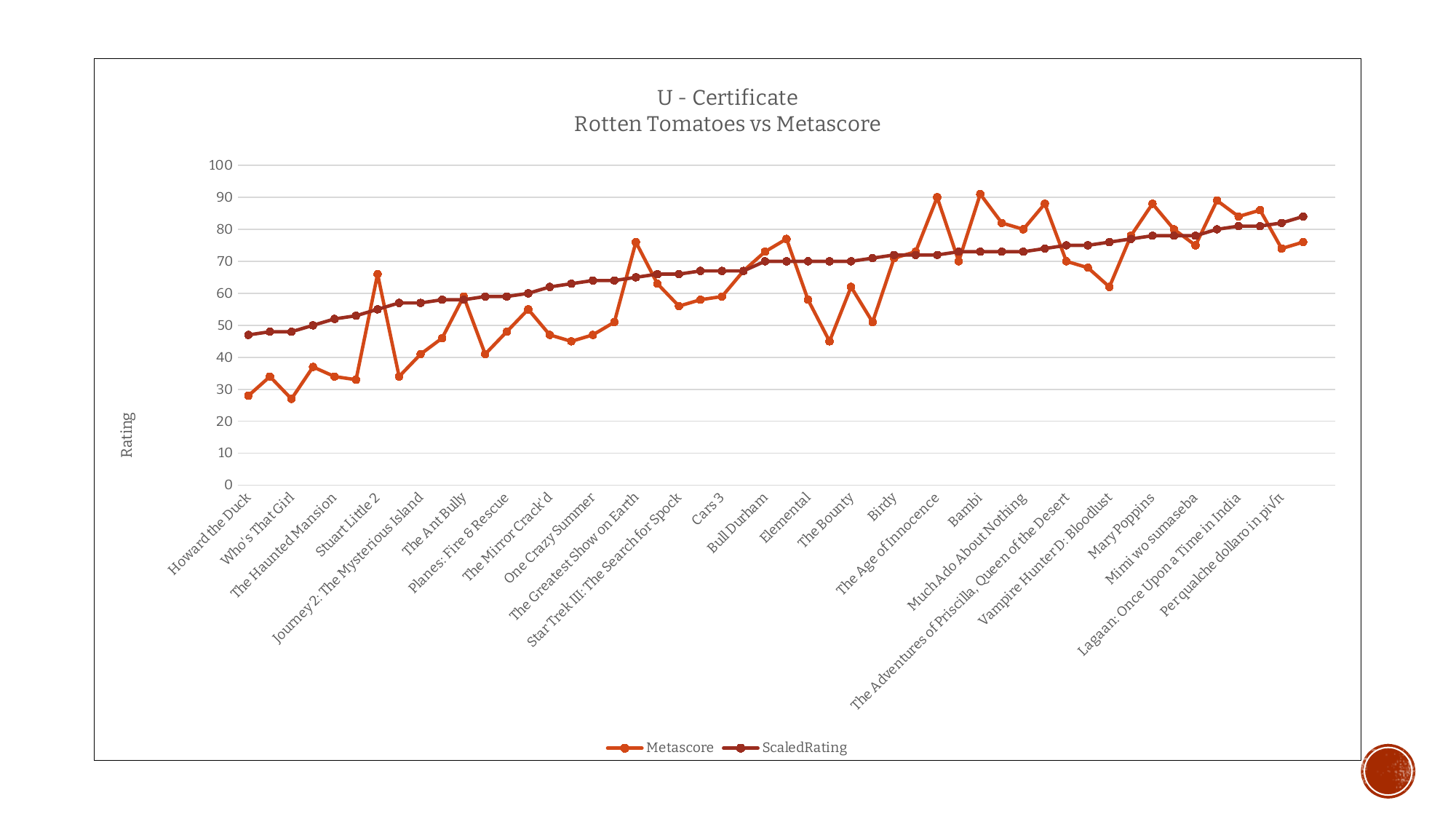

### Chart: U - Certificate
Rotten Tomatoes vs Metascore

| Category | Metascore | ScaledRating |
|---|---|---|
| Howard the Duck | 28.0 | 47.0 |
| Big Momma's House 2 | 34.0 | 48.0 |
| Who's That Girl | 27.0 | 48.0 |
| The Beverly Hillbillies | 37.0 | 50.0 |
| The Haunted Mansion | 34.0 | 52.0 |
| Sleepover | 33.0 | 53.0 |
| Stuart Little 2 | 66.0 | 55.0 |
| Valentine's Day | 34.0 | 57.0 |
| Journey 2: The Mysterious Island | 41.0 | 57.0 |
| The Addams Family | 46.0 | 58.0 |
| The Ant Bully | 59.0 | 58.0 |
| Mad Money | 41.0 | 59.0 |
| Planes: Fire & Rescue | 48.0 | 59.0 |
| Ice Princess | 55.0 | 60.0 |
| The Mirror Crack'd | 47.0 | 62.0 |
| Evita | 45.0 | 63.0 |
| One Crazy Summer | 47.0 | 64.0 |
| The Grinch | 51.0 | 64.0 |
| The Greatest Show on Earth | 76.0 | 65.0 |
| The Parent Trap | 63.0 | 66.0 |
| Star Trek III: The Search for Spock | 56.0 | 66.0 |
| Tron | 58.0 | 67.0 |
| Cars 3 | 59.0 | 67.0 |
| The Last Starfighter | 67.0 | 67.0 |
| Bull Durham | 73.0 | 70.0 |
| Hairspray | 77.0 | 70.0 |
| Elemental | 58.0 | 70.0 |
| The Outsiders | 45.0 | 70.0 |
| The Bounty | 62.0 | 70.0 |
| Uncle Buck | 51.0 | 71.0 |
| Birdy | 71.0 | 72.0 |
| Cars | 73.0 | 72.0 |
| The Age of Innocence | 90.0 | 72.0 |
| 10 Things I Hate About You | 70.0 | 73.0 |
| Bambi | 91.0 | 73.0 |
| The Constant Gardener | 82.0 | 73.0 |
| Much Ado About Nothing | 80.0 | 73.0 |
| Tootsie | 88.0 | 74.0 |
| The Adventures of Priscilla, Queen of the Desert | 70.0 | 75.0 |
| The Illusionist | 68.0 | 75.0 |
| Vampire Hunter D: Bloodlust | 62.0 | 76.0 |
| Airplane! | 78.0 | 77.0 |
| Mary Poppins | 88.0 | 78.0 |
| Star Wars: Episode VII - The Force Awakens | 80.0 | 78.0 |
| Mimi wo sumaseba | 75.0 | 78.0 |
| Kaguya-hime no monogatari | 89.0 | 80.0 |
| Lagaan: Once Upon a Time in India | 84.0 | 81.0 |
| Tonari no Totoro | 86.0 | 81.0 |
| Per qualche dollaro in pi√π | 74.0 | 82.0 |
| Witness for the Prosecution | 76.0 | 84.0 |